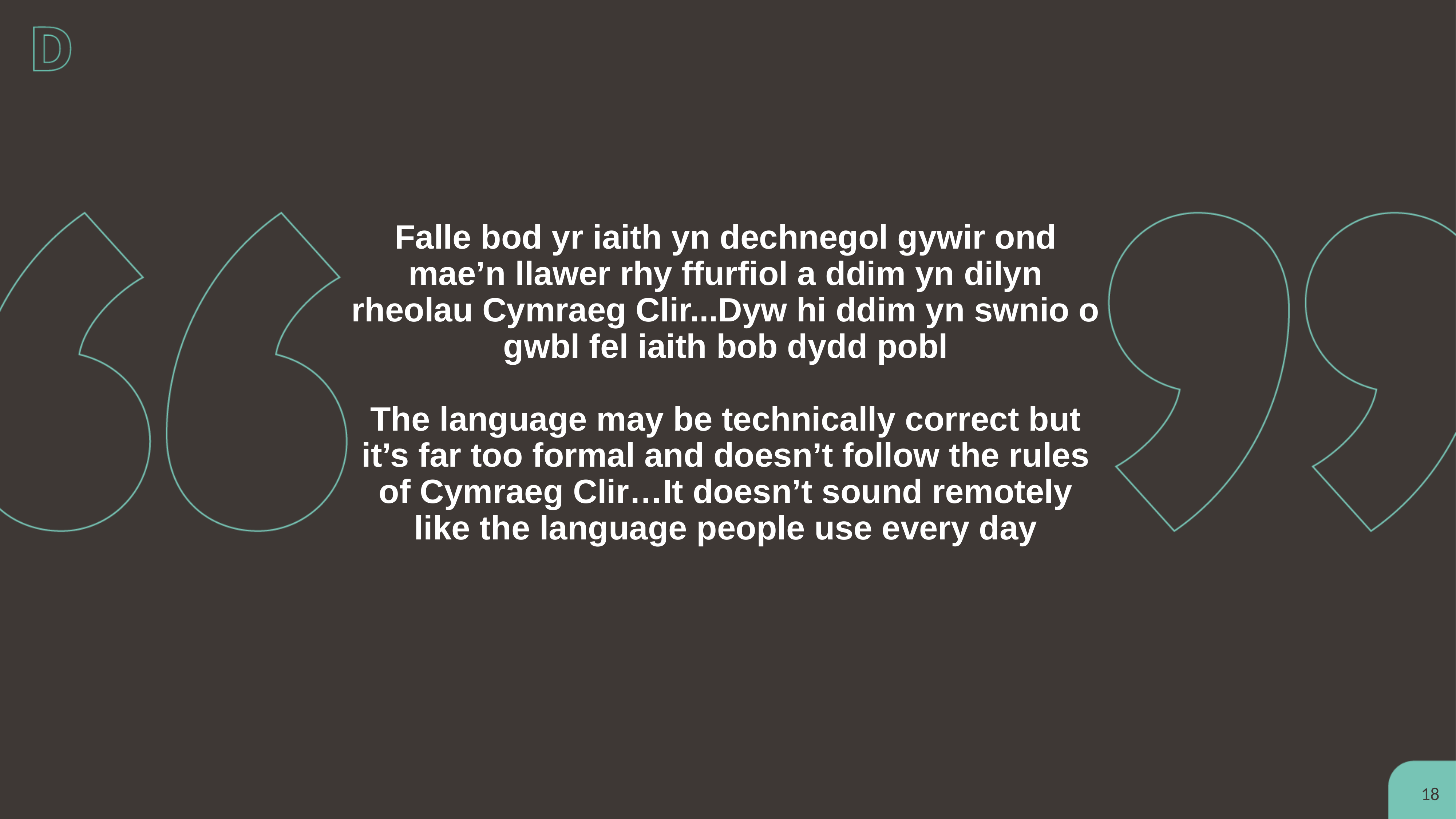

# Falle bod yr iaith yn dechnegol gywir ond mae’n llawer rhy ffurfiol a ddim yn dilyn rheolau Cymraeg Clir...Dyw hi ddim yn swnio o gwbl fel iaith bob dydd pobl The language may be technically correct but it’s far too formal and doesn’t follow the rules of Cymraeg Clir…It doesn’t sound remotely like the language people use every day
18